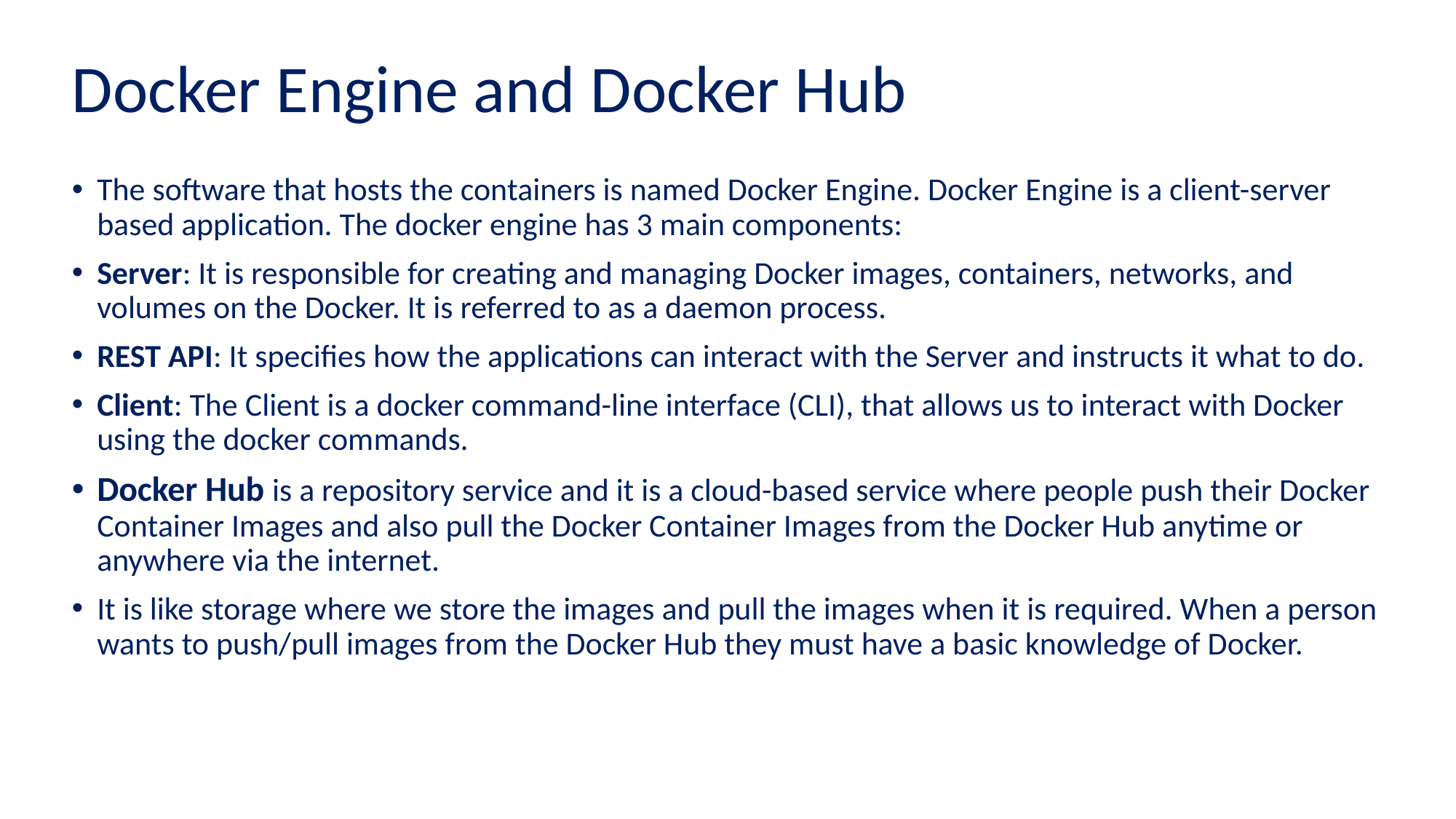

# Docker Engine and Docker Hub
The software that hosts the containers is named Docker Engine. Docker Engine is a client-server based application. The docker engine has 3 main components:
Server: It is responsible for creating and managing Docker images, containers, networks, and volumes on the Docker. It is referred to as a daemon process.
REST API: It specifies how the applications can interact with the Server and instructs it what to do.
Client: The Client is a docker command-line interface (CLI), that allows us to interact with Docker using the docker commands.
Docker Hub is a repository service and it is a cloud-based service where people push their Docker Container Images and also pull the Docker Container Images from the Docker Hub anytime or anywhere via the internet.
It is like storage where we store the images and pull the images when it is required. When a person wants to push/pull images from the Docker Hub they must have a basic knowledge of Docker.